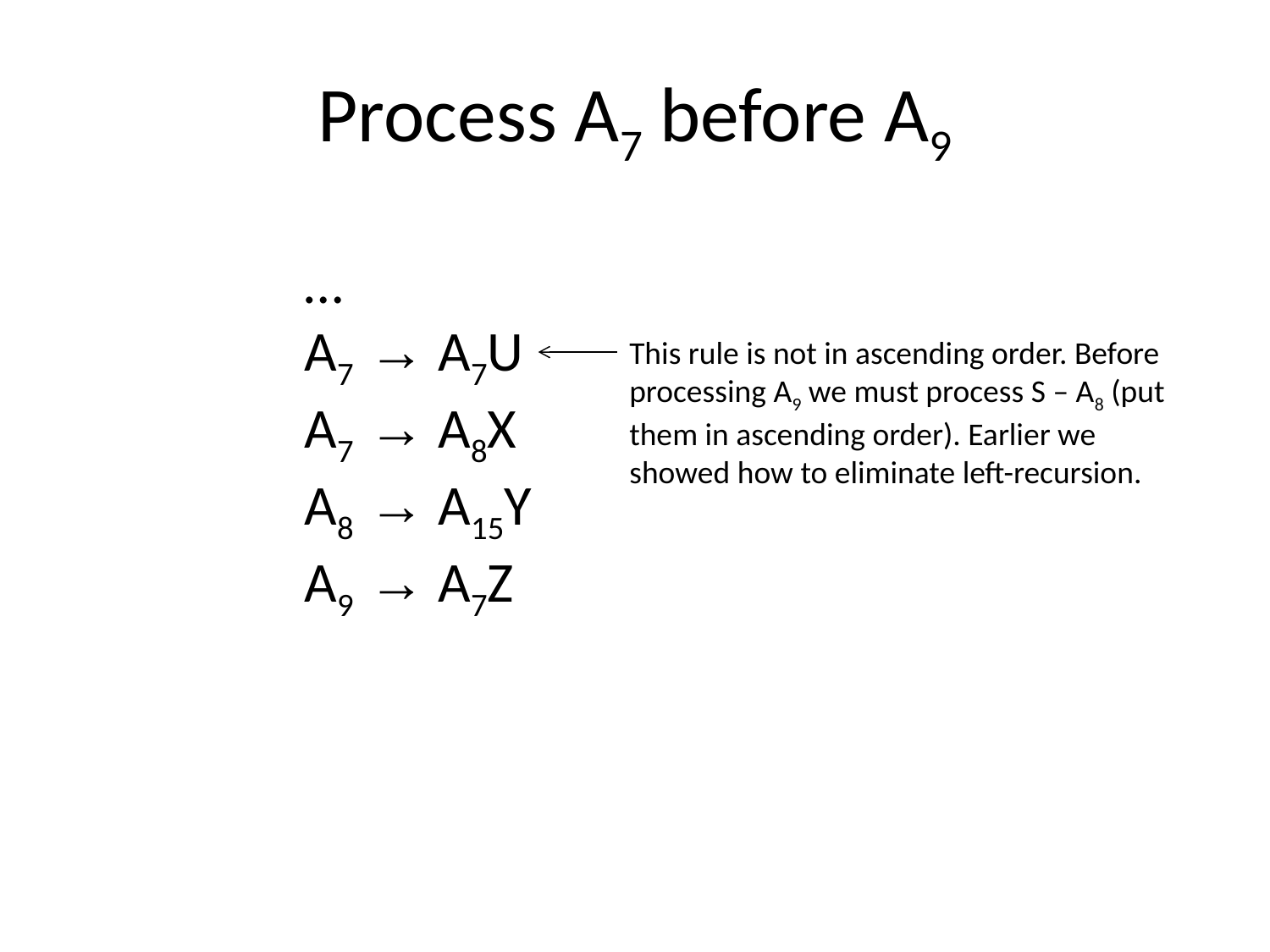

# Process A7 before A9
…
A7 → A7U
A7 → A8X
A8 → A15Y
A9 → A7Z
This rule is not in ascending order. Before processing A9 we must process S – A8 (put them in ascending order). Earlier we showed how to eliminate left-recursion.